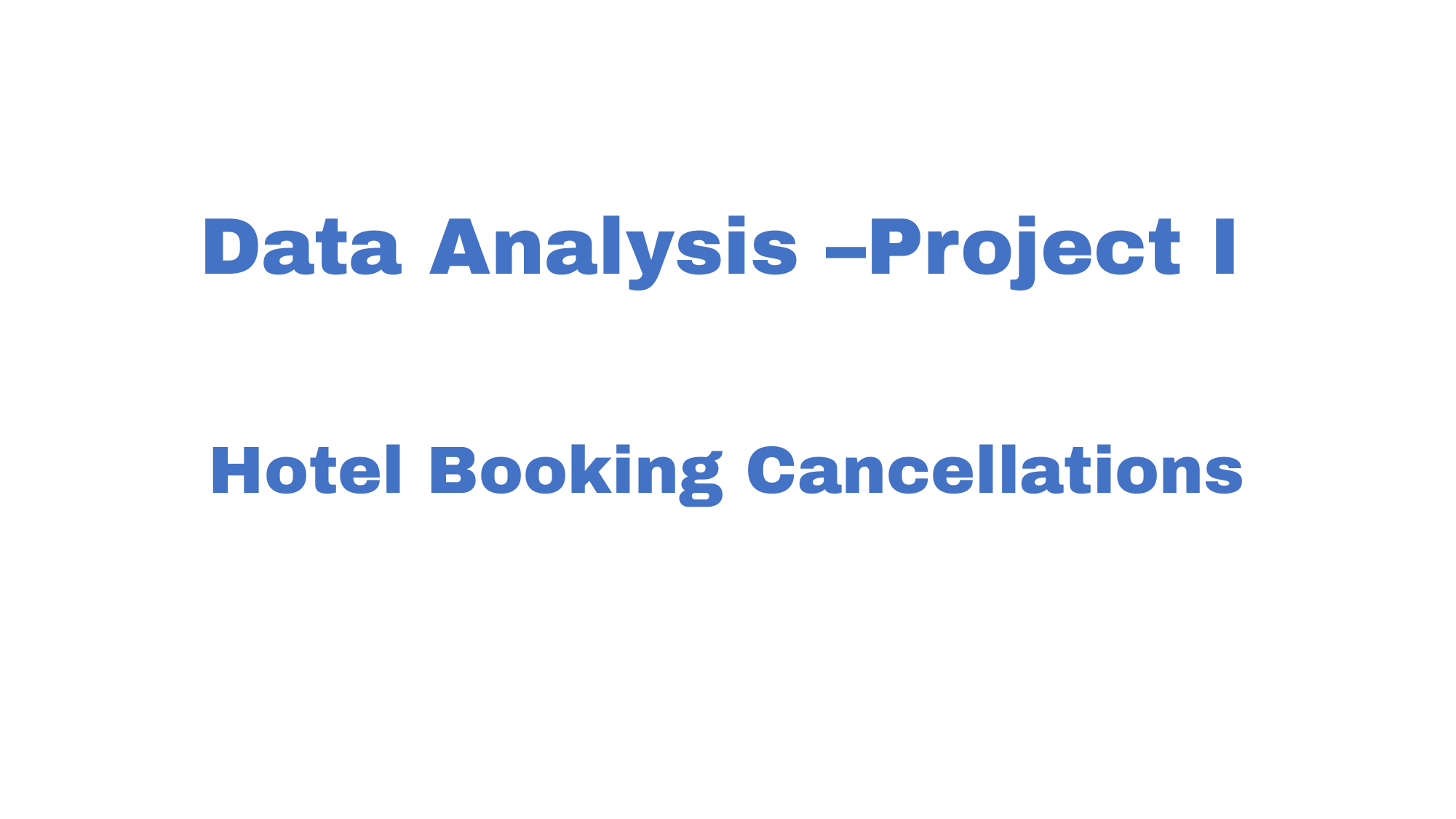

# Data Analysis –Project I
Hotel Booking Cancellations